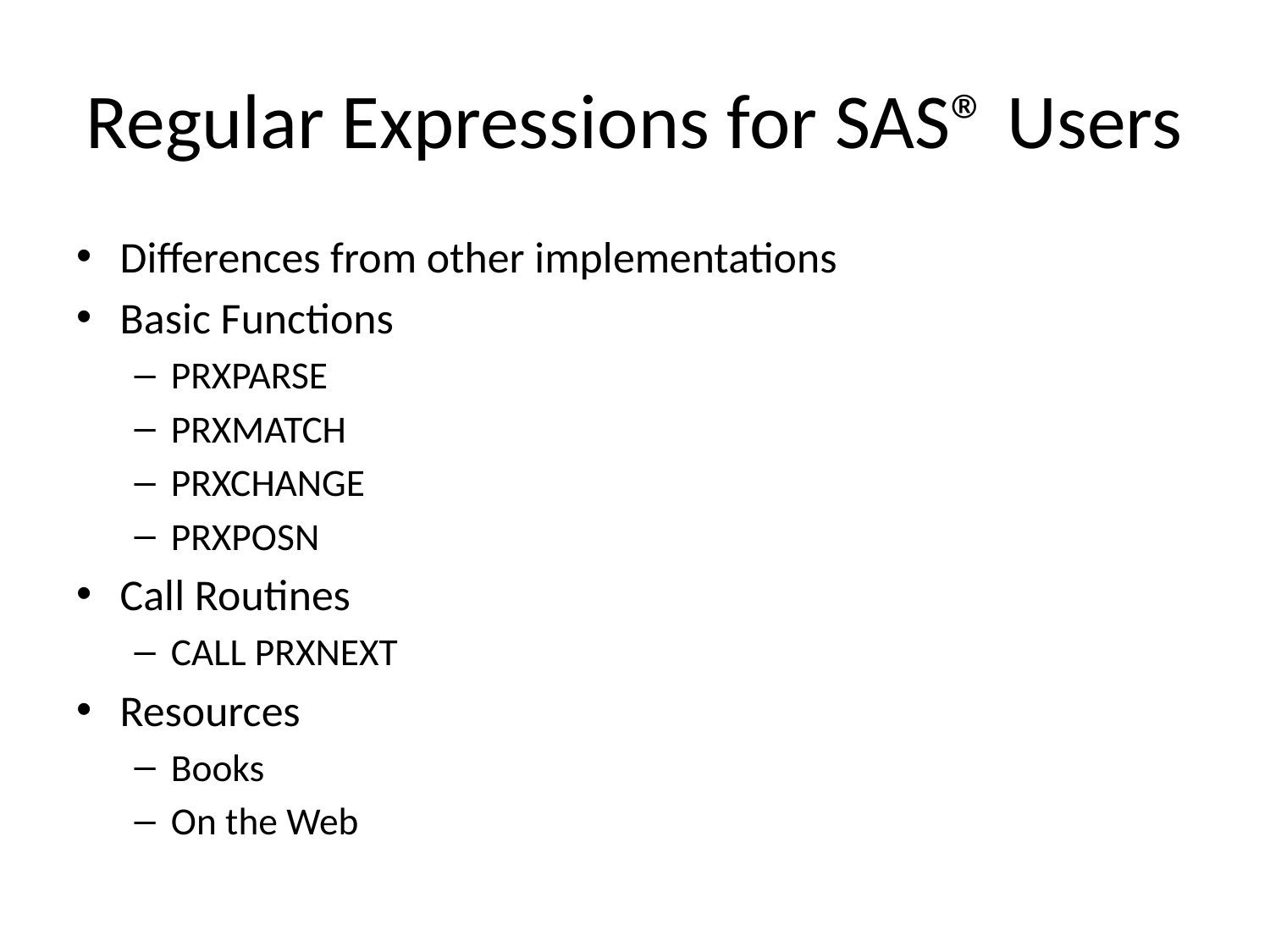

# Regular Expressions for SAS® Users
Differences from other implementations
Basic Functions
PRXPARSE
PRXMATCH
PRXCHANGE
PRXPOSN
Call Routines
CALL PRXNEXT
Resources
Books
On the Web